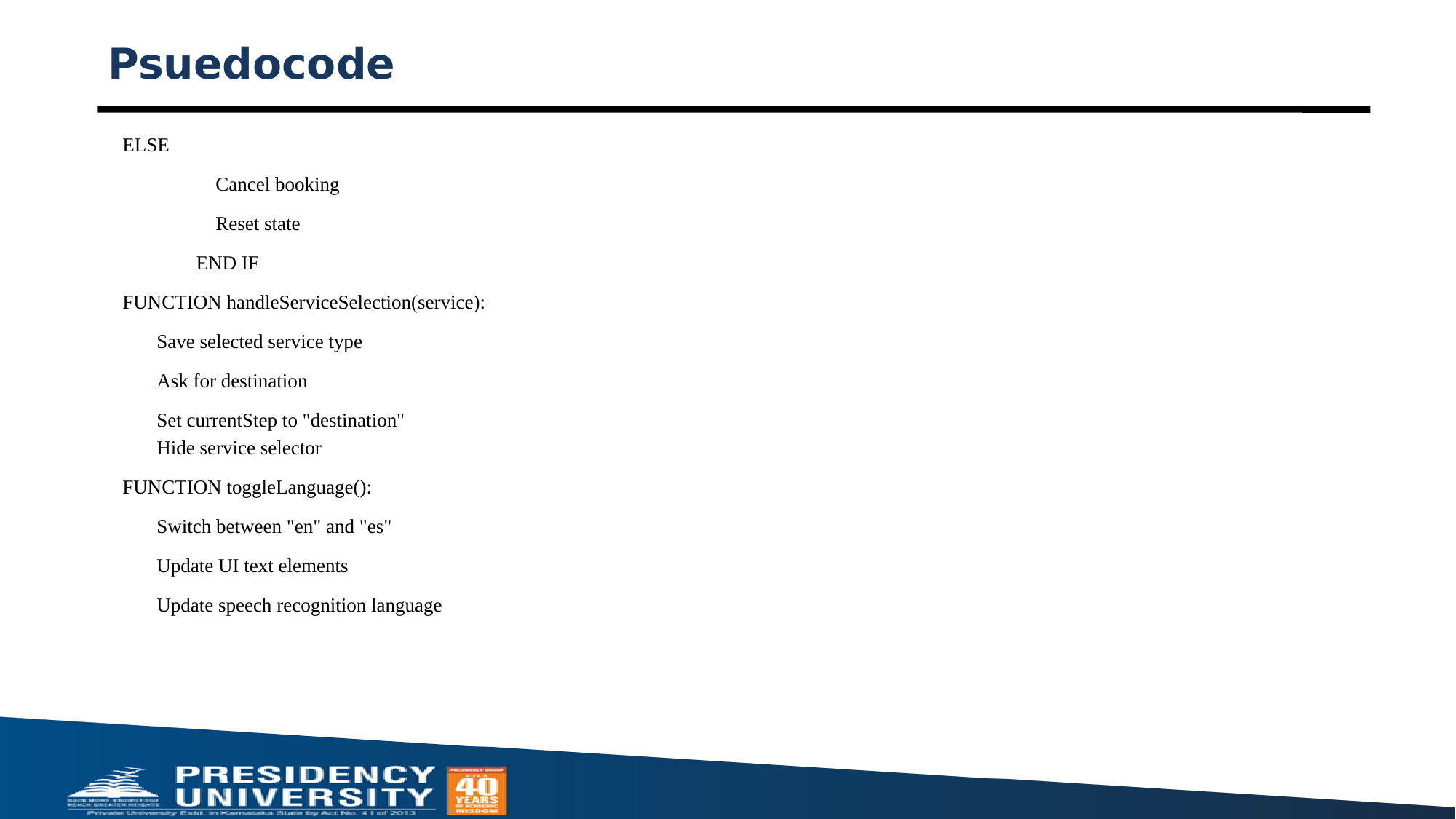

# Psuedocode
 ELSE
                    Cancel booking
                    Reset state
                END IF
 FUNCTION handleServiceSelection(service):
        Save selected service type
        Ask for destination
        Set currentStep to "destination"
        Hide service selector
 FUNCTION toggleLanguage():
        Switch between "en" and "es"
        Update UI text elements
        Update speech recognition language